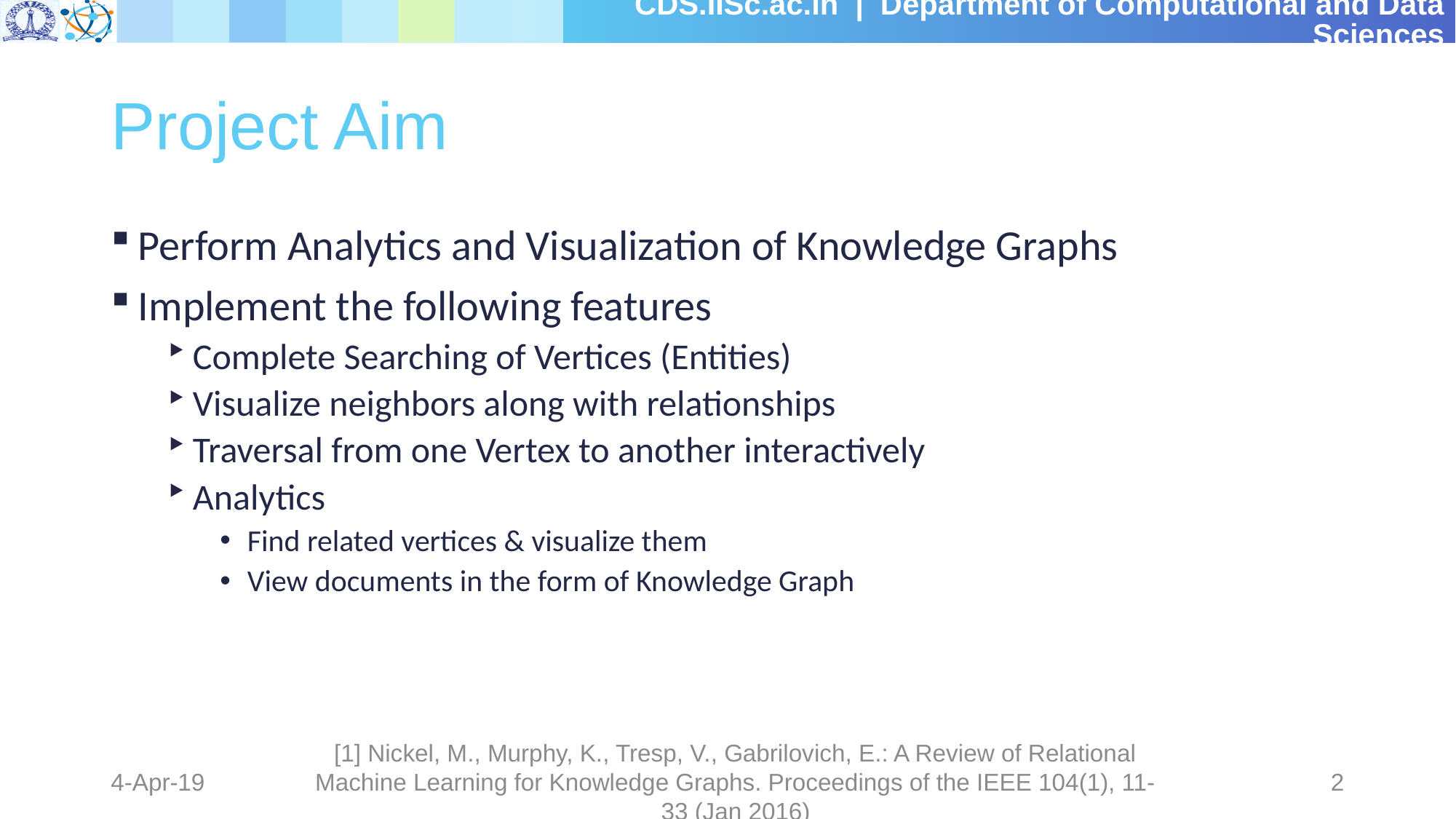

# Project Aim
Perform Analytics and Visualization of Knowledge Graphs
Implement the following features
Complete Searching of Vertices (Entities)
Visualize neighbors along with relationships
Traversal from one Vertex to another interactively
Analytics
Find related vertices & visualize them
View documents in the form of Knowledge Graph

4-Apr-19
[1] Nickel, M., Murphy, K., Tresp, V., Gabrilovich, E.: A Review of Relational Machine Learning for Knowledge Graphs. Proceedings of the IEEE 104(1), 11-33 (Jan 2016)
2